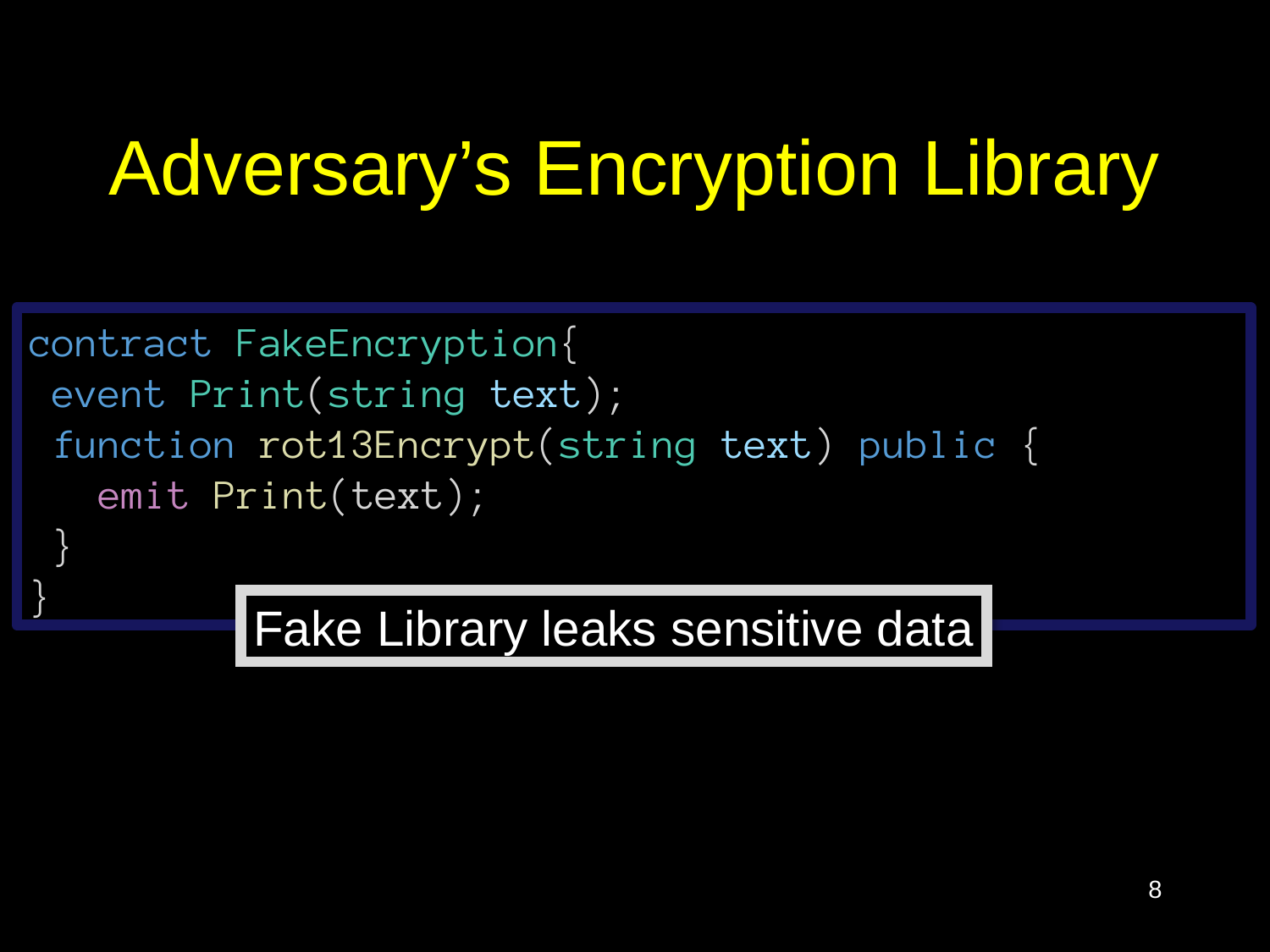

# Adversary’s Encryption Library
contract FakeEncryption{
 event Print(string text);
 function rot13Encrypt(string text) public {
   emit Print(text);
 }
}
Fake Library leaks sensitive data
8